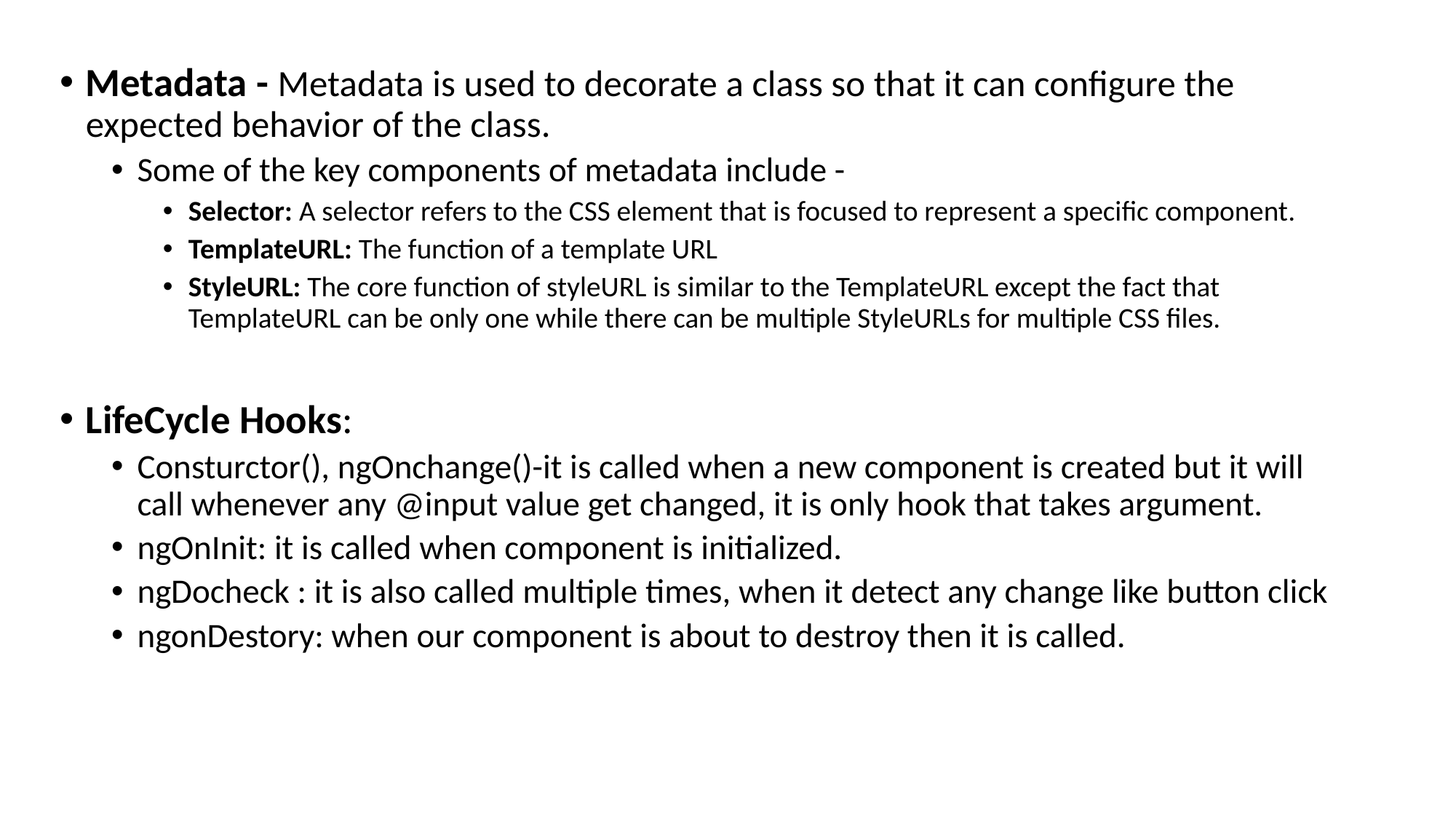

Metadata - Metadata is used to decorate a class so that it can configure the expected behavior of the class.
Some of the key components of metadata include -
Selector: A selector refers to the CSS element that is focused to represent a specific component.
TemplateURL: The function of a template URL
StyleURL: The core function of styleURL is similar to the TemplateURL except the fact that TemplateURL can be only one while there can be multiple StyleURLs for multiple CSS files.

LifeCycle Hooks:
Consturctor(), ngOnchange()-it is called when a new component is created but it will call whenever any @input value get changed, it is only hook that takes argument.
ngOnInit: it is called when component is initialized.
ngDocheck : it is also called multiple times, when it detect any change like button click
ngonDestory: when our component is about to destroy then it is called.